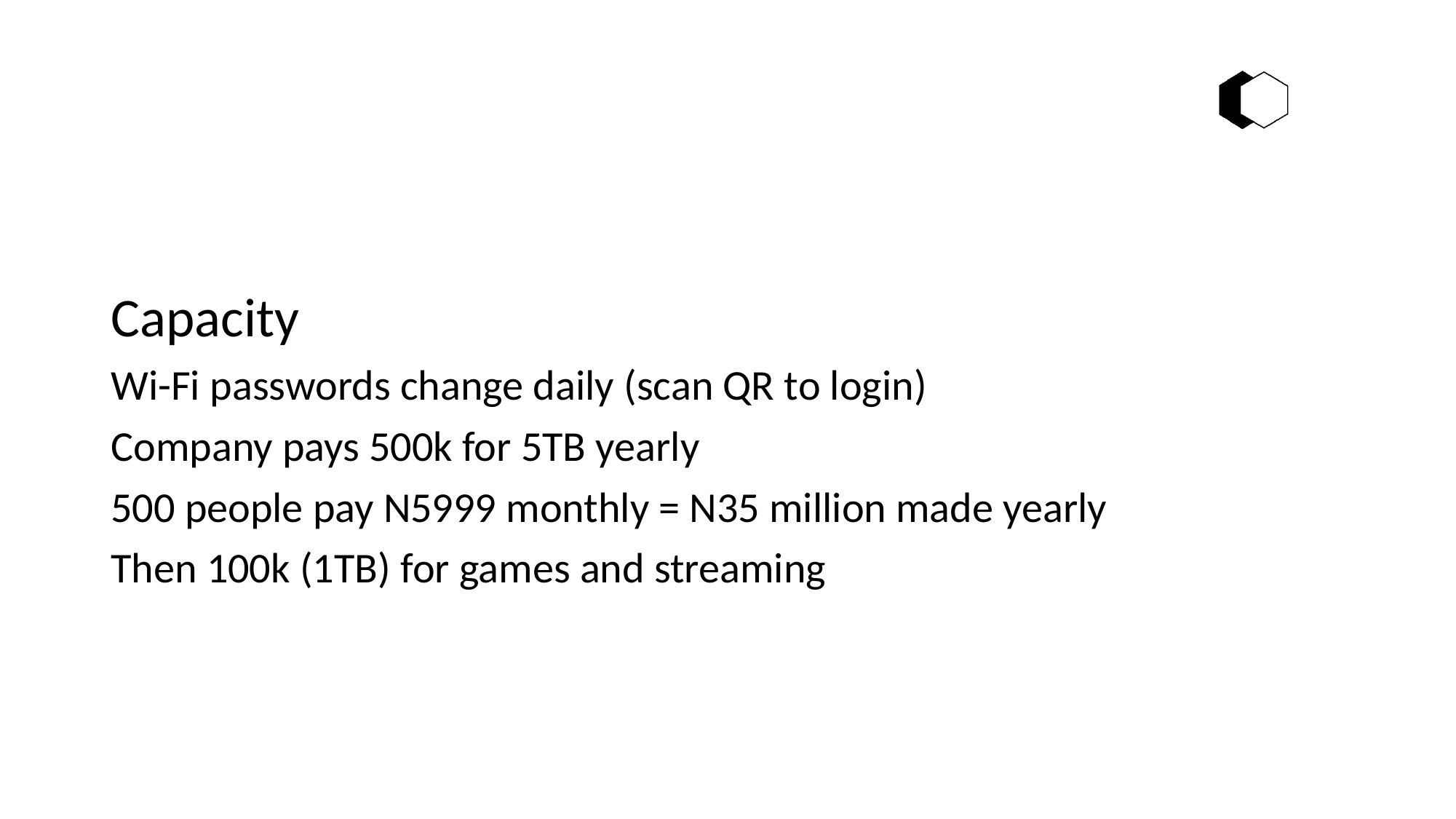

#

Capacity
Wi-Fi passwords change daily (scan QR to login)
Company pays 500k for 5TB yearly
500 people pay N5999 monthly = N35 million made yearly
Then 100k (1TB) for games and streaming